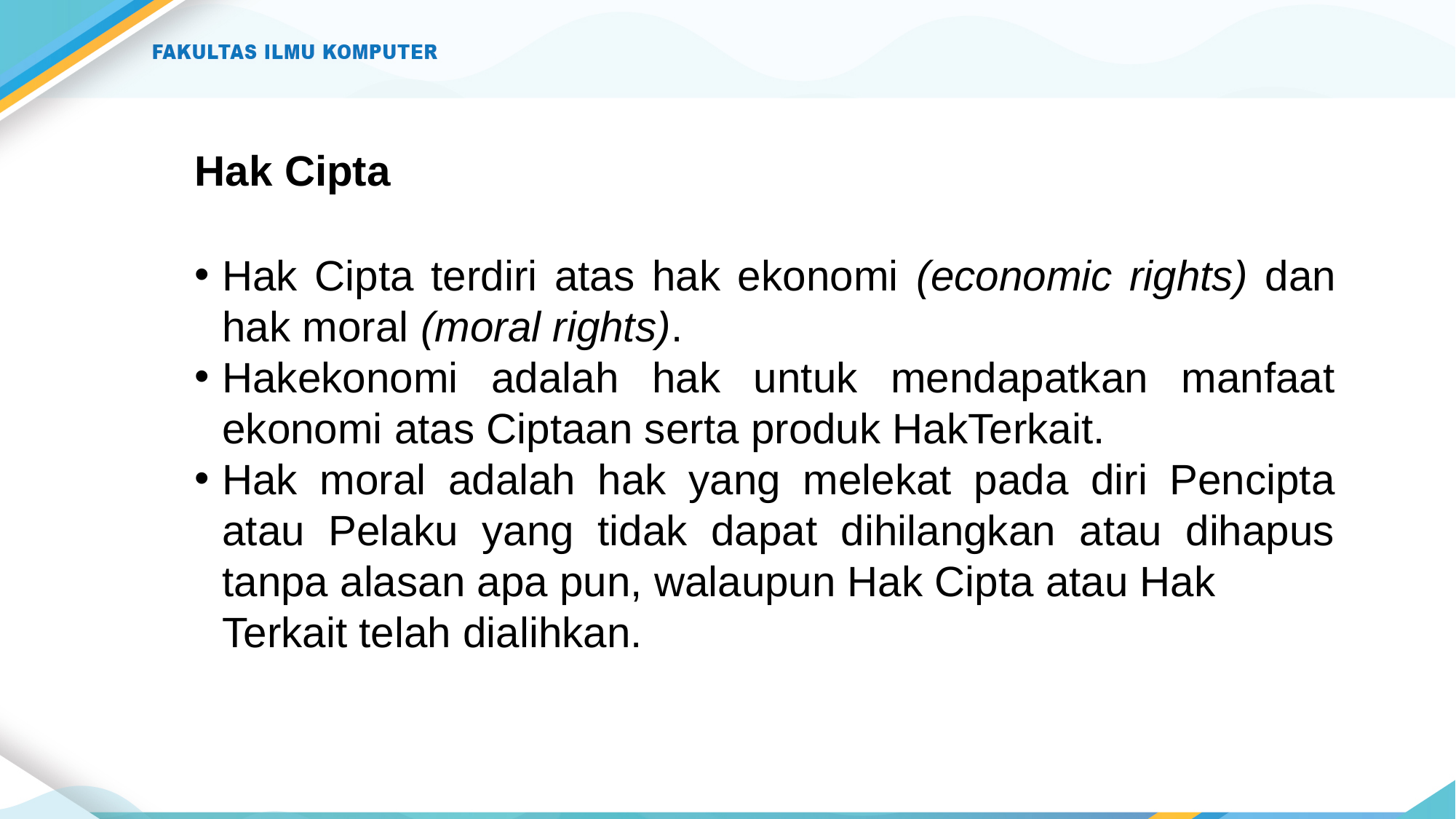

# Hak Cipta
Hak Cipta terdiri atas hak ekonomi (economic rights) dan hak moral (moral rights).
Hakekonomi adalah hak untuk mendapatkan manfaat ekonomi atas Ciptaan serta produk HakTerkait.
Hak moral adalah hak yang melekat pada diri Pencipta atau Pelaku yang tidak dapat dihilangkan atau dihapus tanpa alasan apa pun, walaupun Hak Cipta atau Hak
	Terkait telah dialihkan.